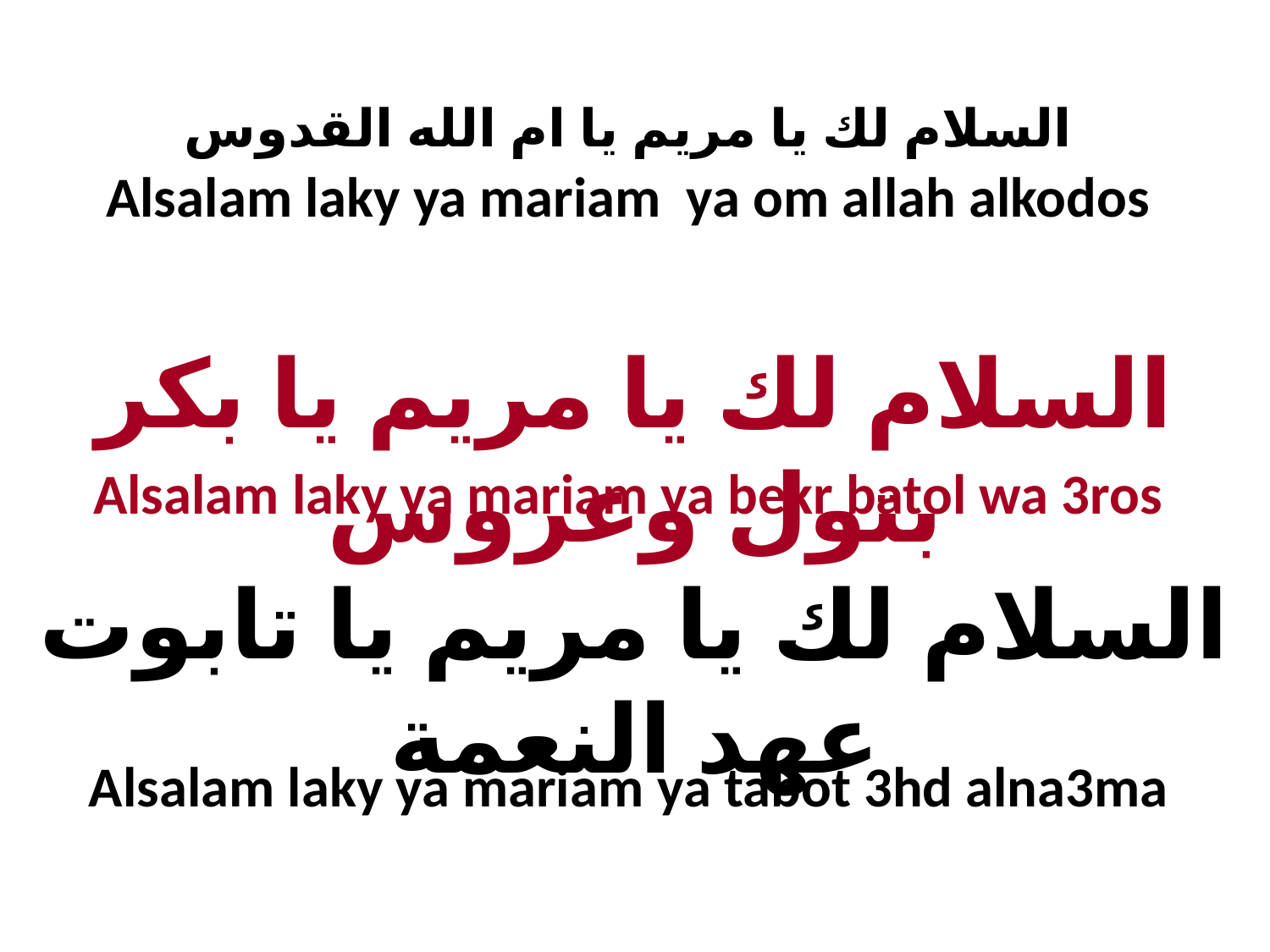

# السلام لك يا مريم يا ام الله القدوس
Alsalam laky ya mariam  ya om allah alkodos
السلام لك يا مريم يا بكر بتول وعروس

Alsalam laky ya mariam ya bekr batol wa 3ros
السلام لك يا مريم يا تابوت عهد النعمة
Alsalam laky ya mariam ya tabot 3hd alna3ma